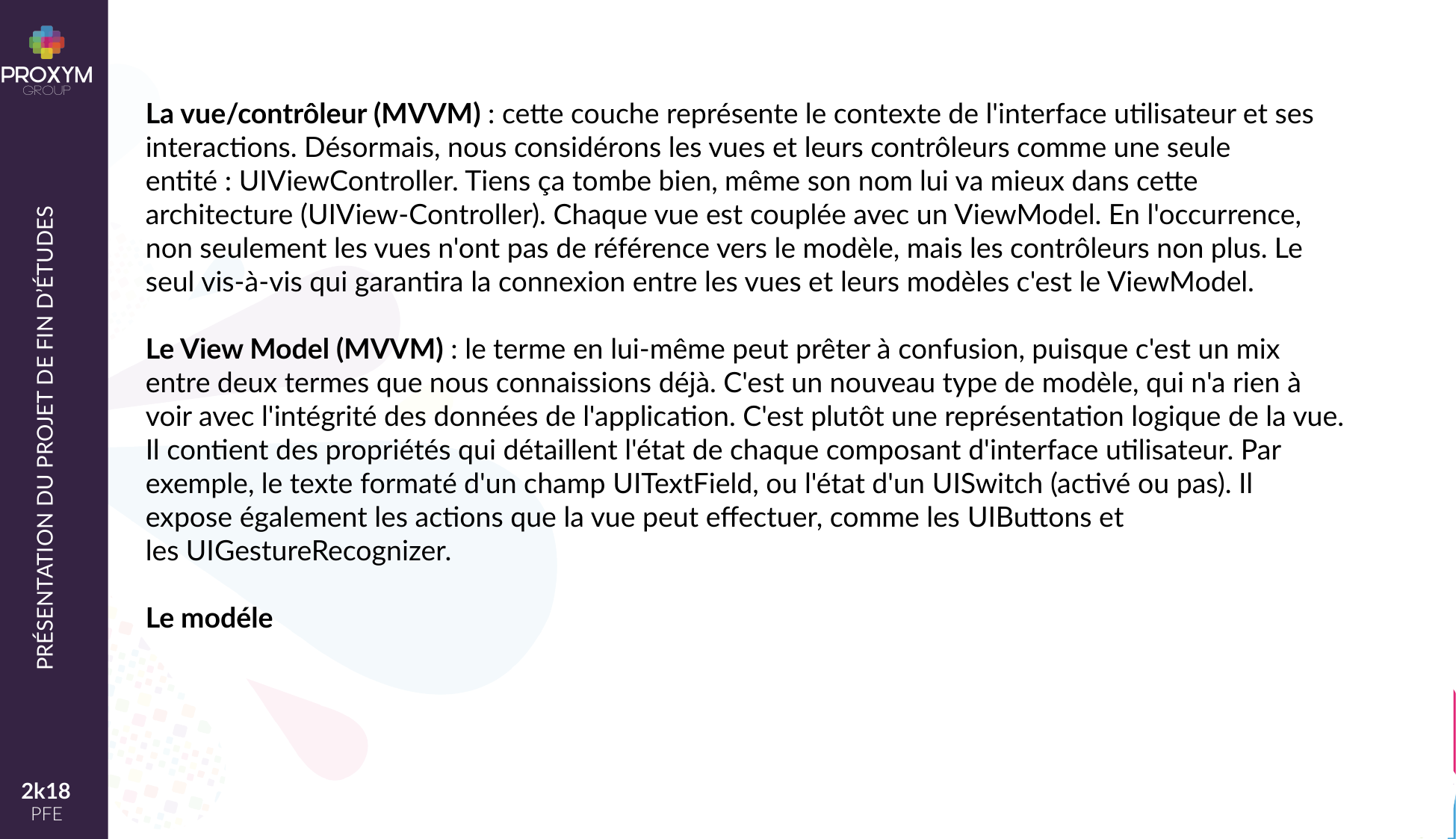

La vue/contrôleur (MVVM) : cette couche représente le contexte de l'interface utilisateur et ses interactions. Désormais, nous considérons les vues et leurs contrôleurs comme une seule entité : UIViewController. Tiens ça tombe bien, même son nom lui va mieux dans cette architecture (UIView-Controller). Chaque vue est couplée avec un ViewModel. En l'occurrence, non seulement les vues n'ont pas de référence vers le modèle, mais les contrôleurs non plus. Le seul vis-à-vis qui garantira la connexion entre les vues et leurs modèles c'est le ViewModel.

Le View Model (MVVM) : le terme en lui-même peut prêter à confusion, puisque c'est un mix entre deux termes que nous connaissions déjà. C'est un nouveau type de modèle, qui n'a rien à voir avec l'intégrité des données de l'application. C'est plutôt une représentation logique de la vue. Il contient des propriétés qui détaillent l'état de chaque composant d'interface utilisateur. Par exemple, le texte formaté d'un champ UITextField, ou l'état d'un UISwitch (activé ou pas). Il expose également les actions que la vue peut effectuer, comme les UIButtons et les UIGestureRecognizer.

Le modéle